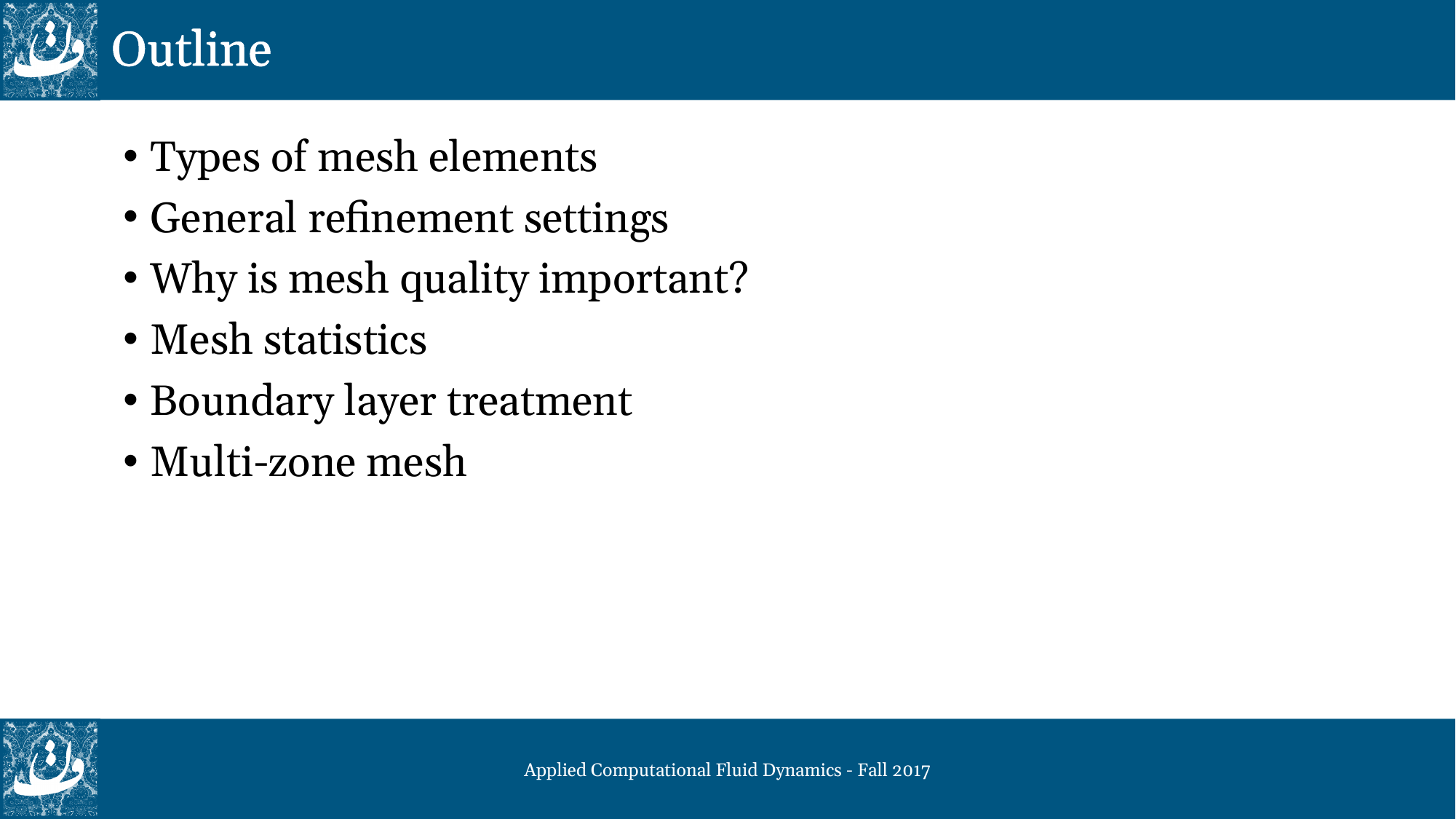

# Outline
Types of mesh elements
General refinement settings
Why is mesh quality important?
Mesh statistics
Boundary layer treatment
Multi-zone mesh

Applied Computational Fluid Dynamics - Fall 2017